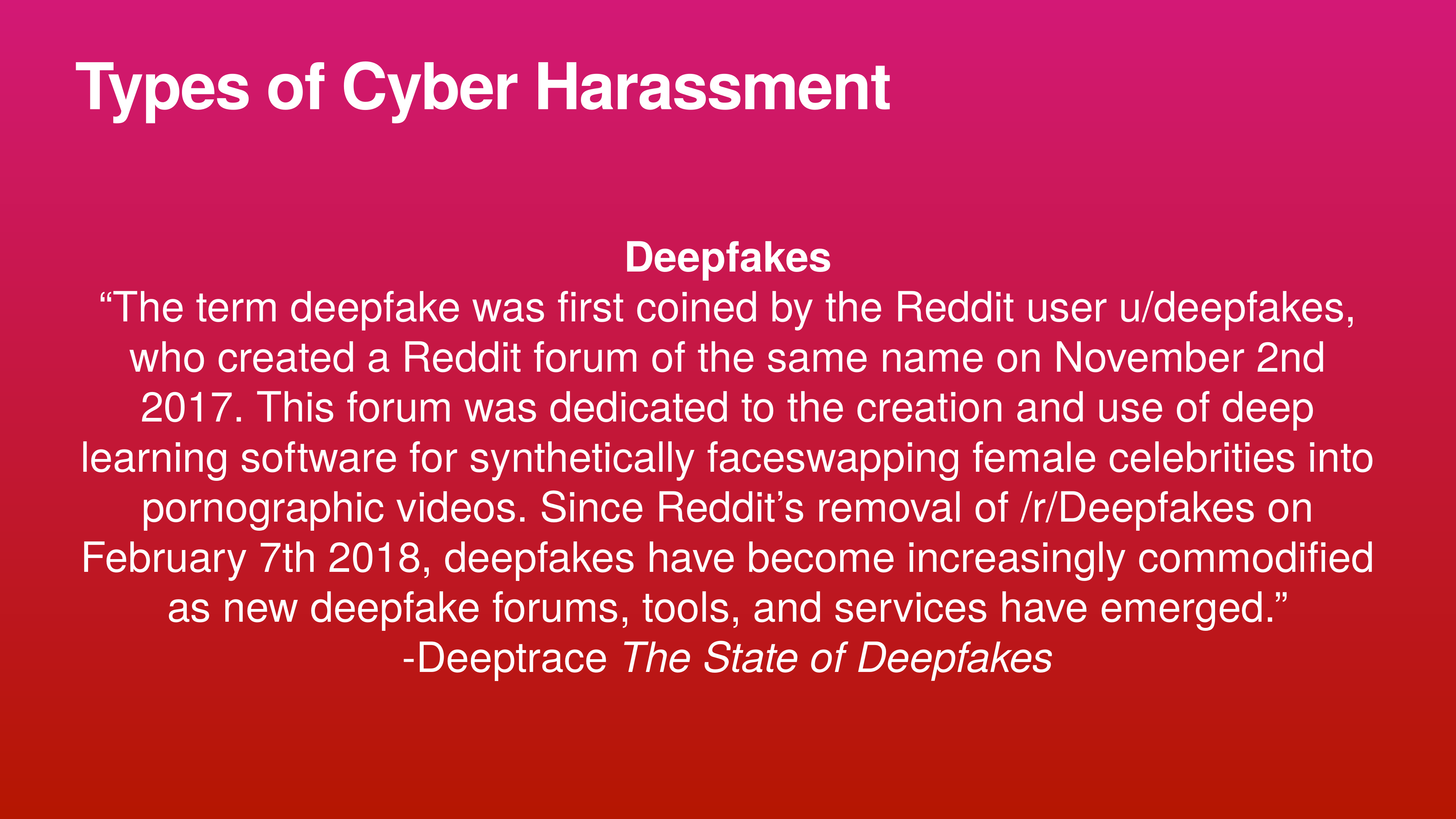

# Types of Cyber Harassment
Deepfakes
“The term deepfake was first coined by the Reddit user u/deepfakes, who created a Reddit forum of the same name on November 2nd 2017. This forum was dedicated to the creation and use of deep learning software for synthetically faceswapping female celebrities into pornographic videos. Since Reddit’s removal of /r/Deepfakes on February 7th 2018, deepfakes have become increasingly commodified as new deepfake forums, tools, and services have emerged.”
-Deeptrace The State of Deepfakes